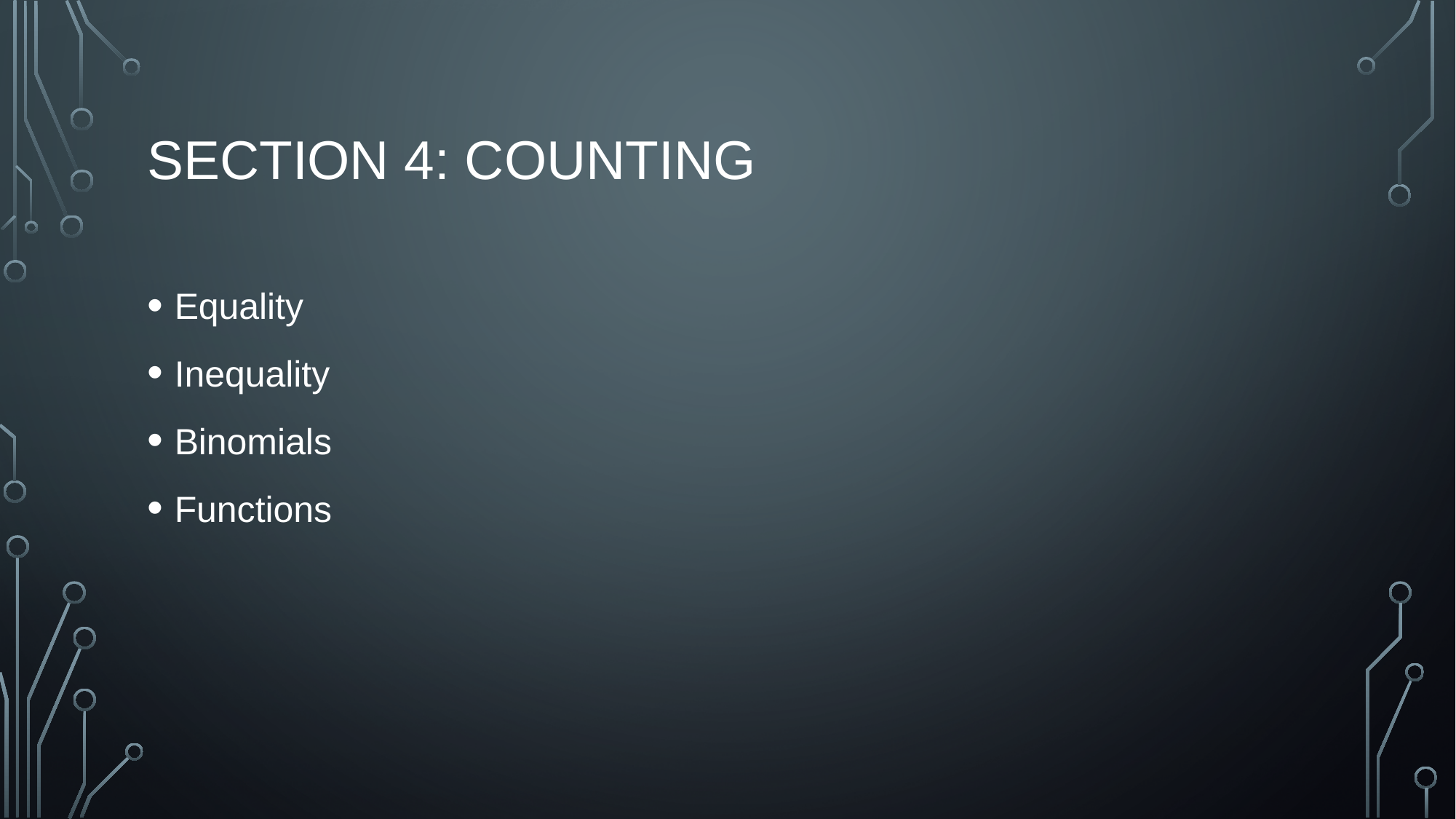

# Section 4: Counting
Equality
Inequality
Binomials
Functions